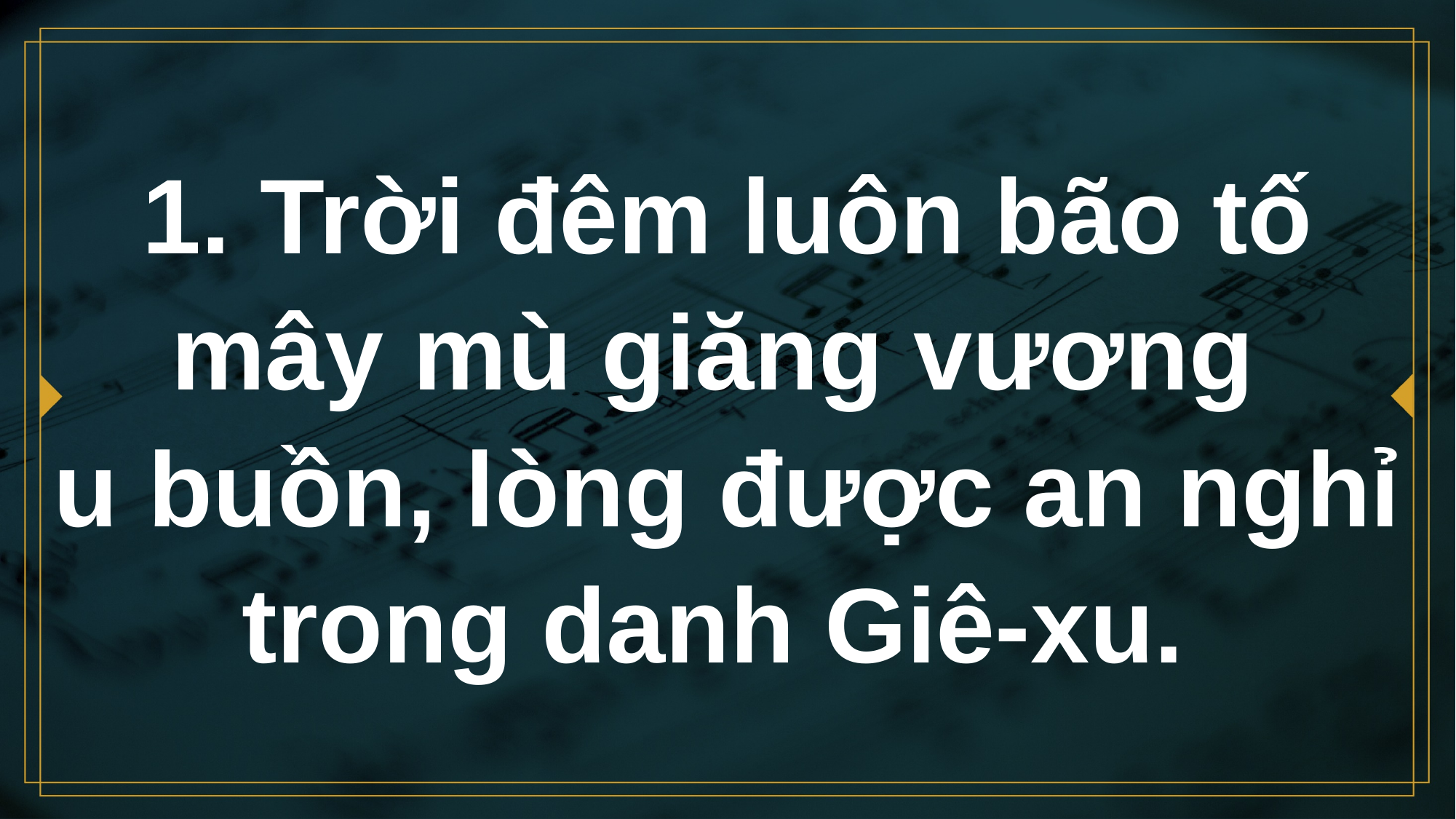

# 1. Trời đêm luôn bão tố mây mù giăng vương u buồn, lòng được an nghỉ trong danh Giê-xu.